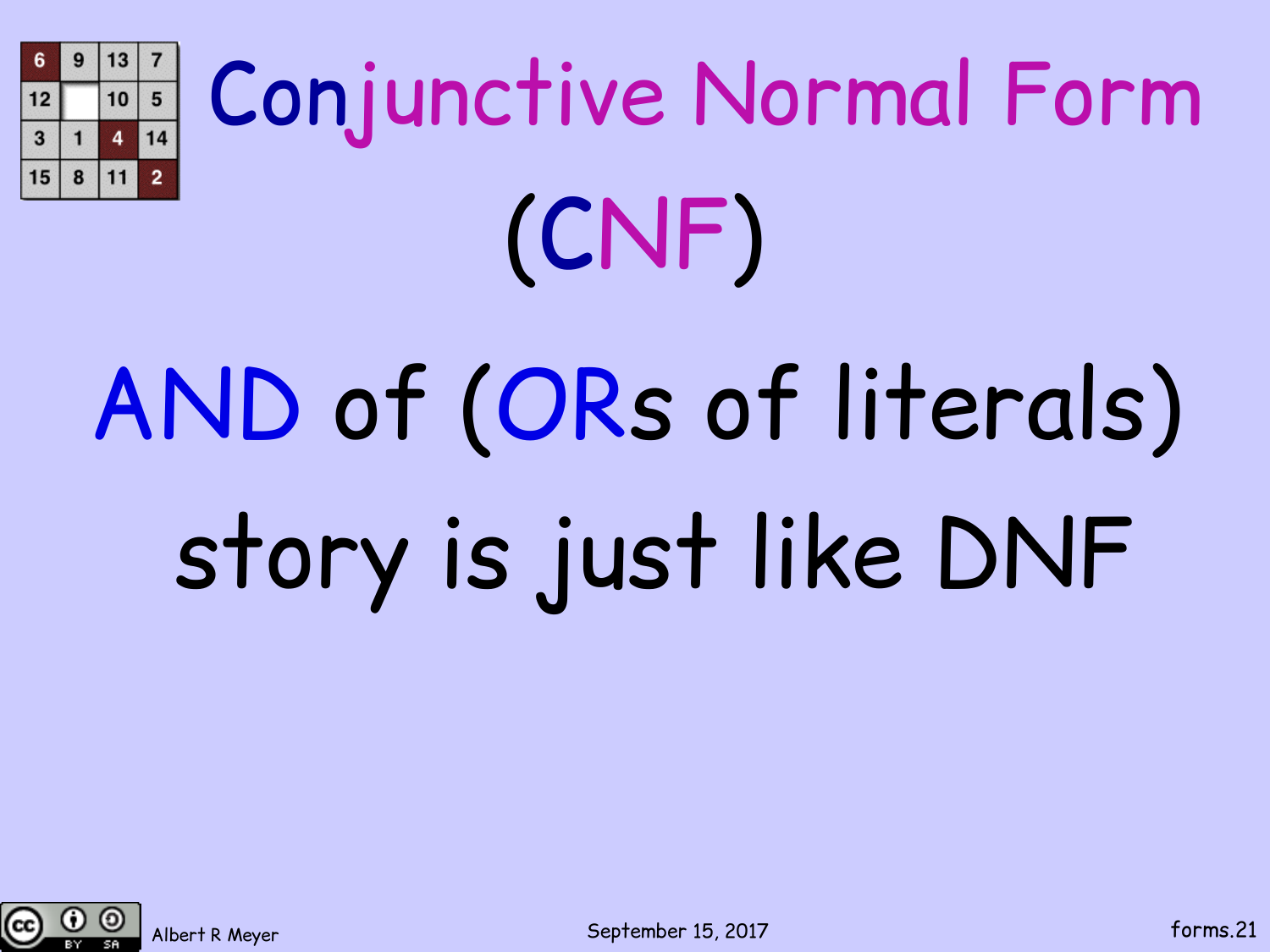

Conjunctive Normal Form
(CNF)
AND of (ORs of literals)
   story is just like DNF
forms.21